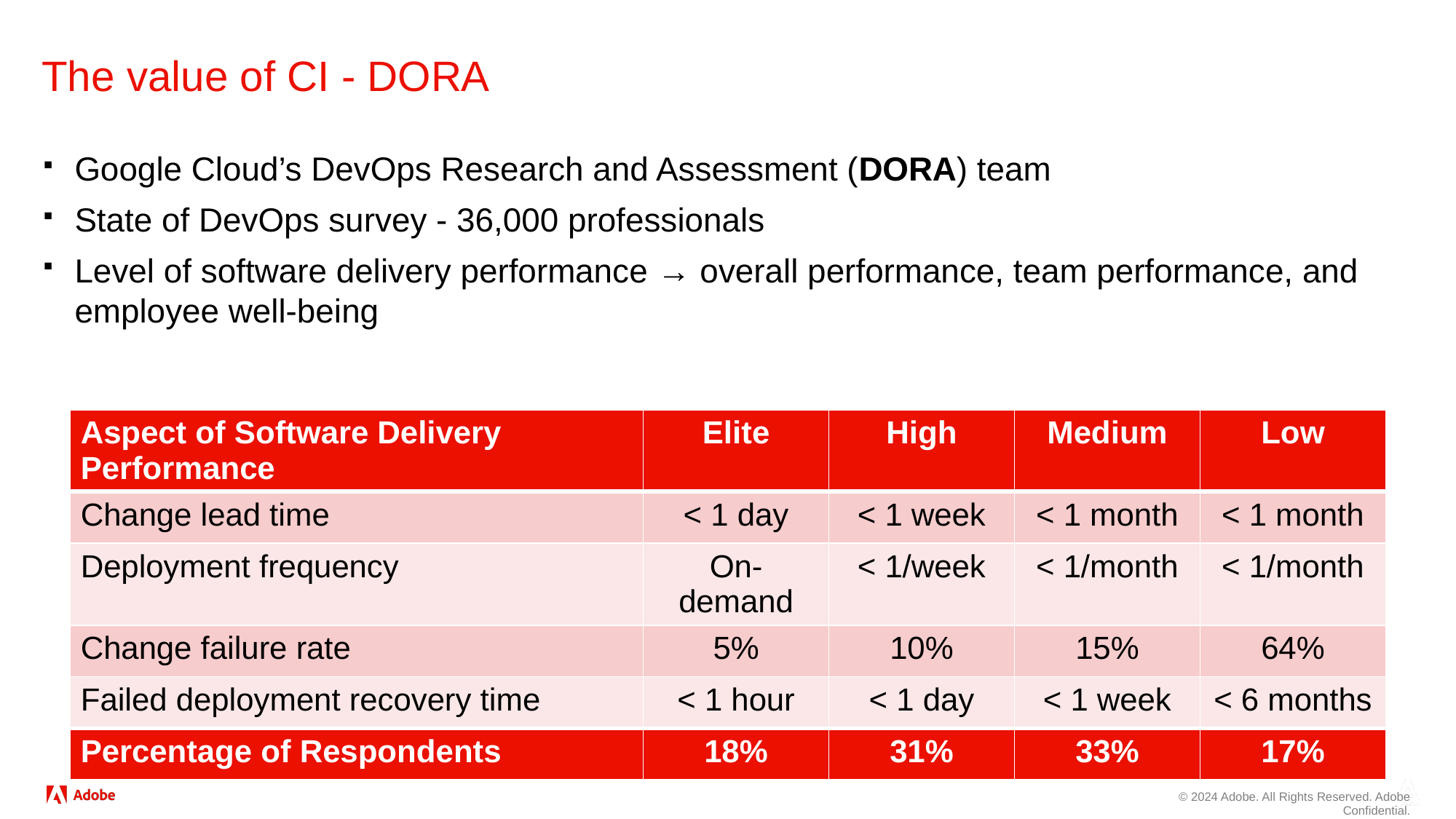

# The value of CI - DORA
Google Cloud’s DevOps Research and Assessment (DORA) team
State of DevOps survey - 36,000 professionals
Level of software delivery performance → overall performance, team performance, and employee well-being

| Aspect of Software Delivery Performance | Elite | High | Medium | Low |
| --- | --- | --- | --- | --- |
| Change lead time | < 1 day | < 1 week | < 1 month | < 1 month |
| Deployment frequency | On-demand | < 1/week | < 1/month | < 1/month |
| Change failure rate | 5% | 10% | 15% | 64% |
| Failed deployment recovery time | < 1 hour | < 1 day | < 1 week | < 6 months |
| Percentage of Respondents | 18% | 31% | 33% | 17% |